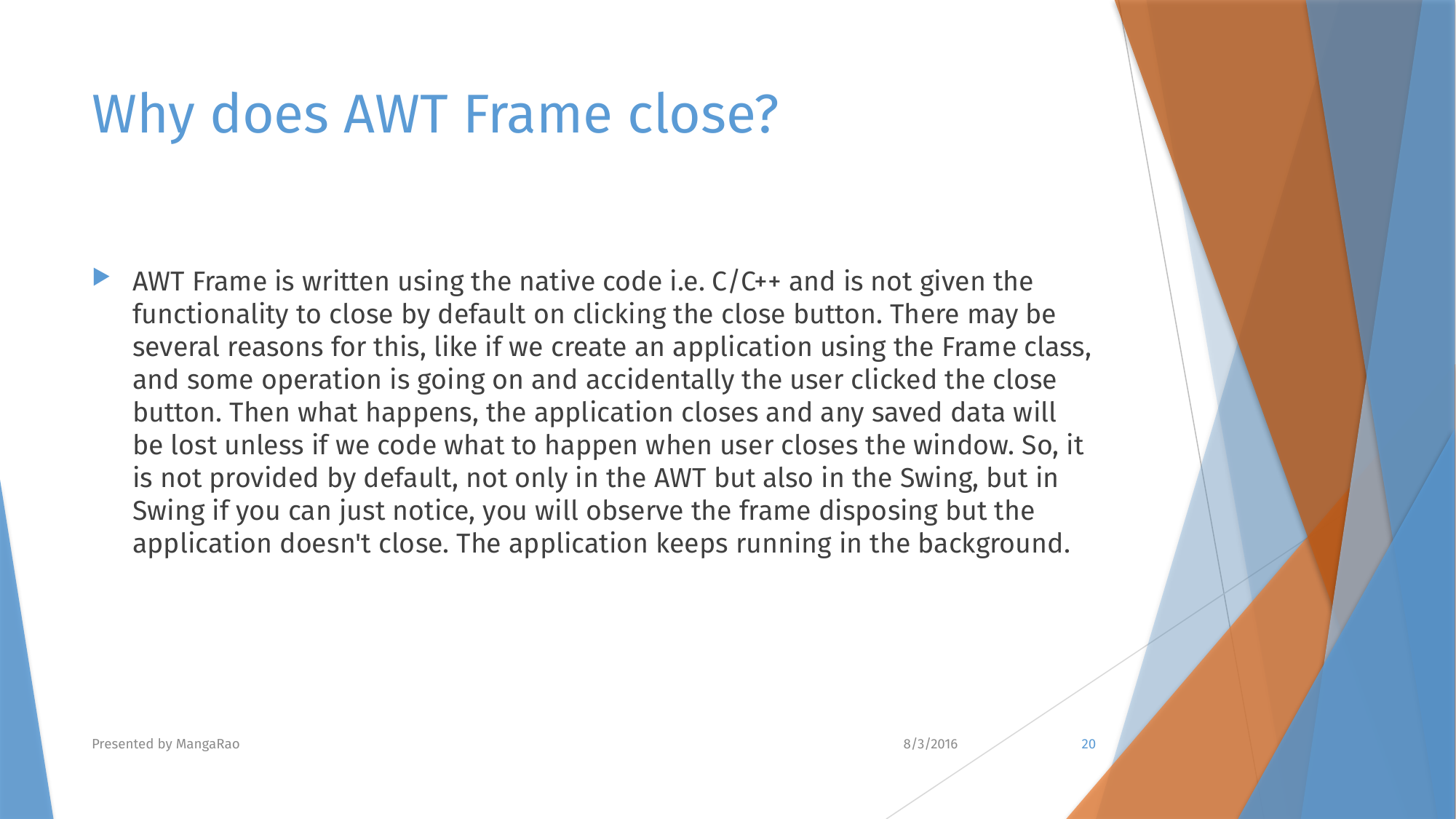

# Why does AWT Frame close?
AWT Frame is written using the native code i.e. C/C++ and is not given the functionality to close by default on clicking the close button. There may be several reasons for this, like if we create an application using the Frame class, and some operation is going on and accidentally the user clicked the close button. Then what happens, the application closes and any saved data will be lost unless if we code what to happen when user closes the window. So, it is not provided by default, not only in the AWT but also in the Swing, but in Swing if you can just notice, you will observe the frame disposing but the application doesn't close. The application keeps running in the background.
Presented by MangaRao
8/3/2016
20